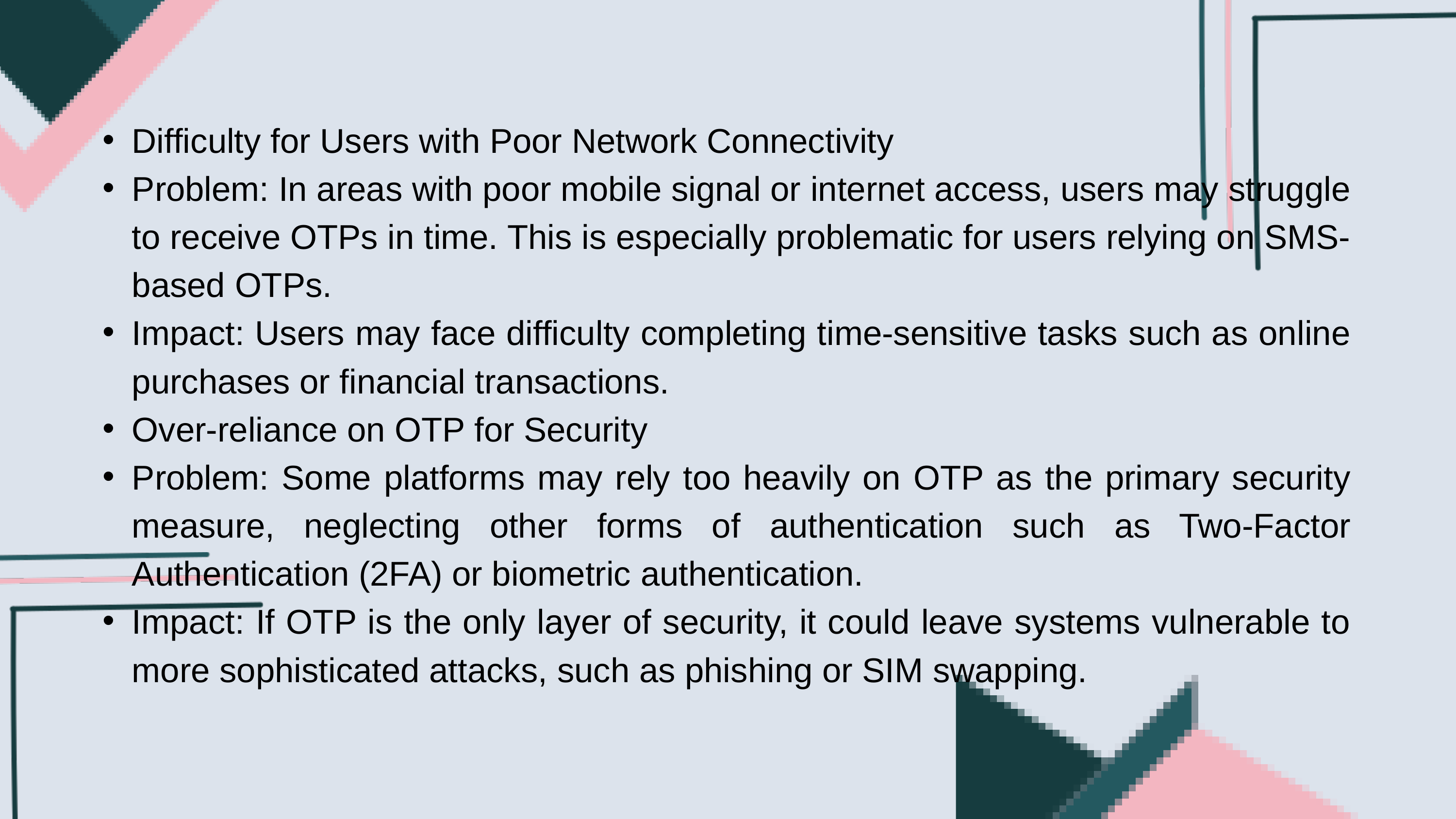

Difficulty for Users with Poor Network Connectivity
Problem: In areas with poor mobile signal or internet access, users may struggle to receive OTPs in time. This is especially problematic for users relying on SMS-based OTPs.
Impact: Users may face difficulty completing time-sensitive tasks such as online purchases or financial transactions.
Over-reliance on OTP for Security
Problem: Some platforms may rely too heavily on OTP as the primary security measure, neglecting other forms of authentication such as Two-Factor Authentication (2FA) or biometric authentication.
Impact: If OTP is the only layer of security, it could leave systems vulnerable to more sophisticated attacks, such as phishing or SIM swapping.